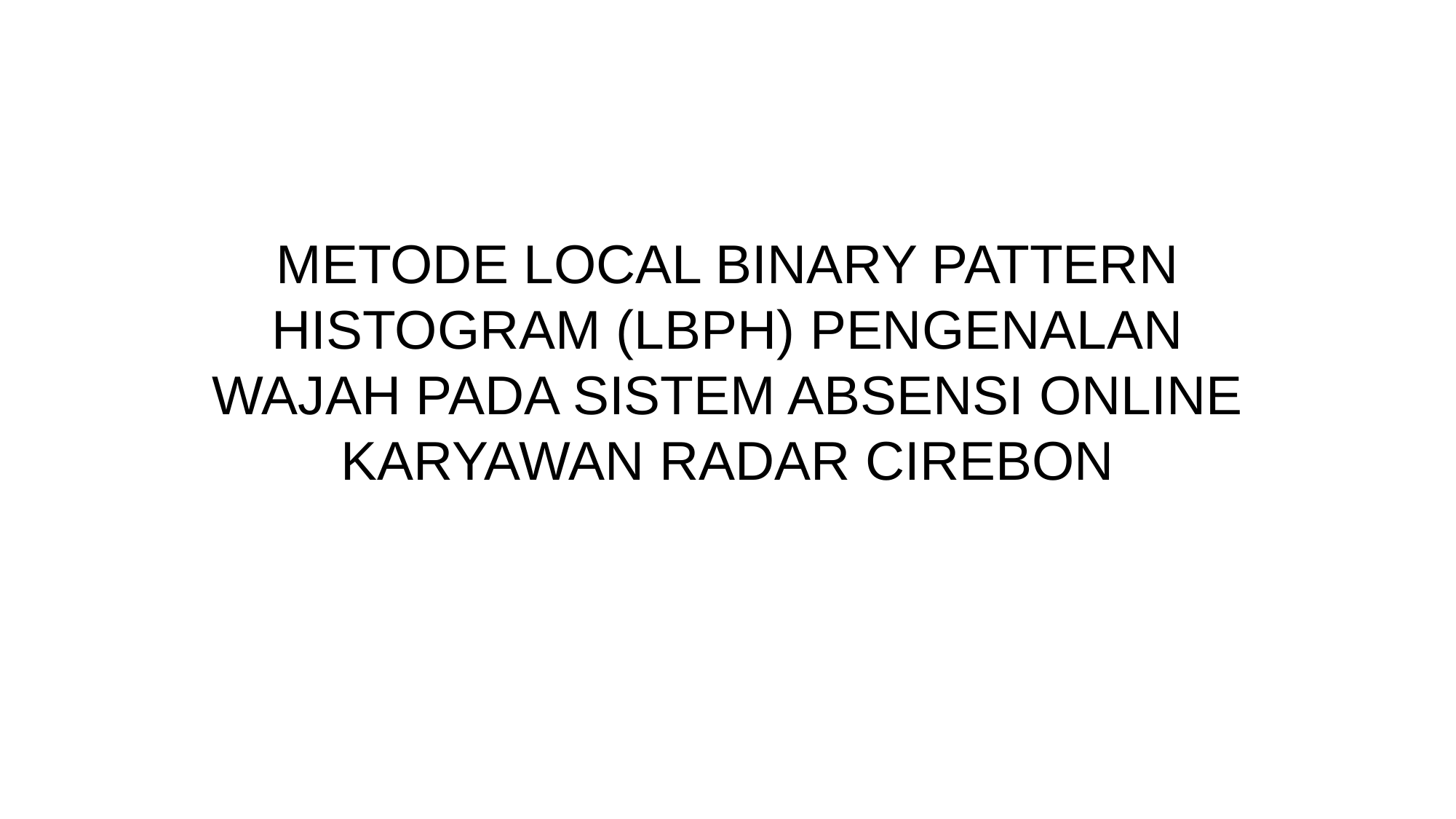

METODE LOCAL BINARY PATTERN HISTOGRAM (LBPH) PENGENALAN WAJAH PADA SISTEM ABSENSI ONLINE KARYAWAN RADAR CIREBON